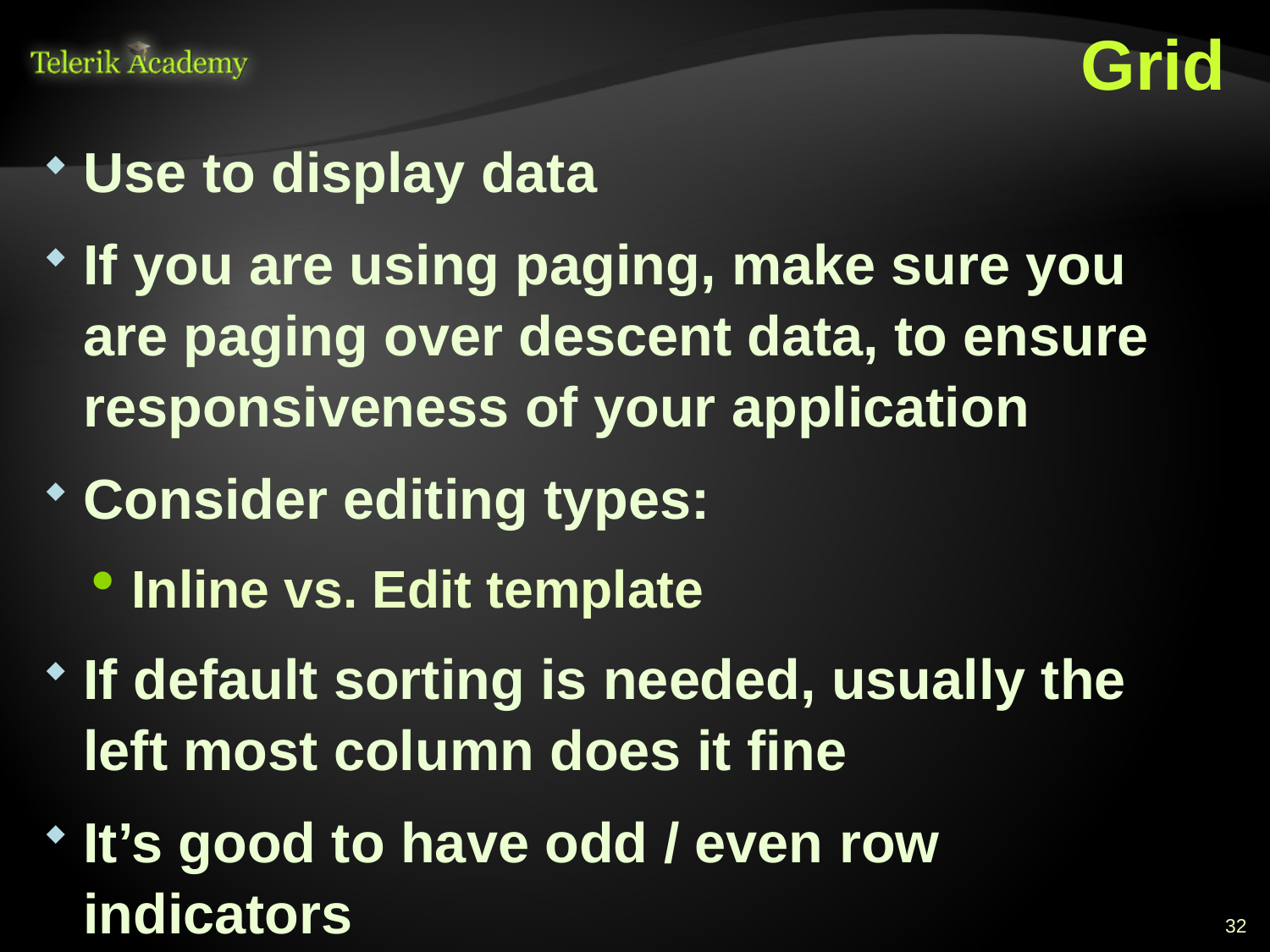

# Grid
Use to display data
If you are using paging, make sure you are paging over descent data, to ensure responsiveness of your application
Consider editing types:
Inline vs. Edit template
If default sorting is needed, usually the left most column does it fine
It’s good to have odd / even row indicators
32